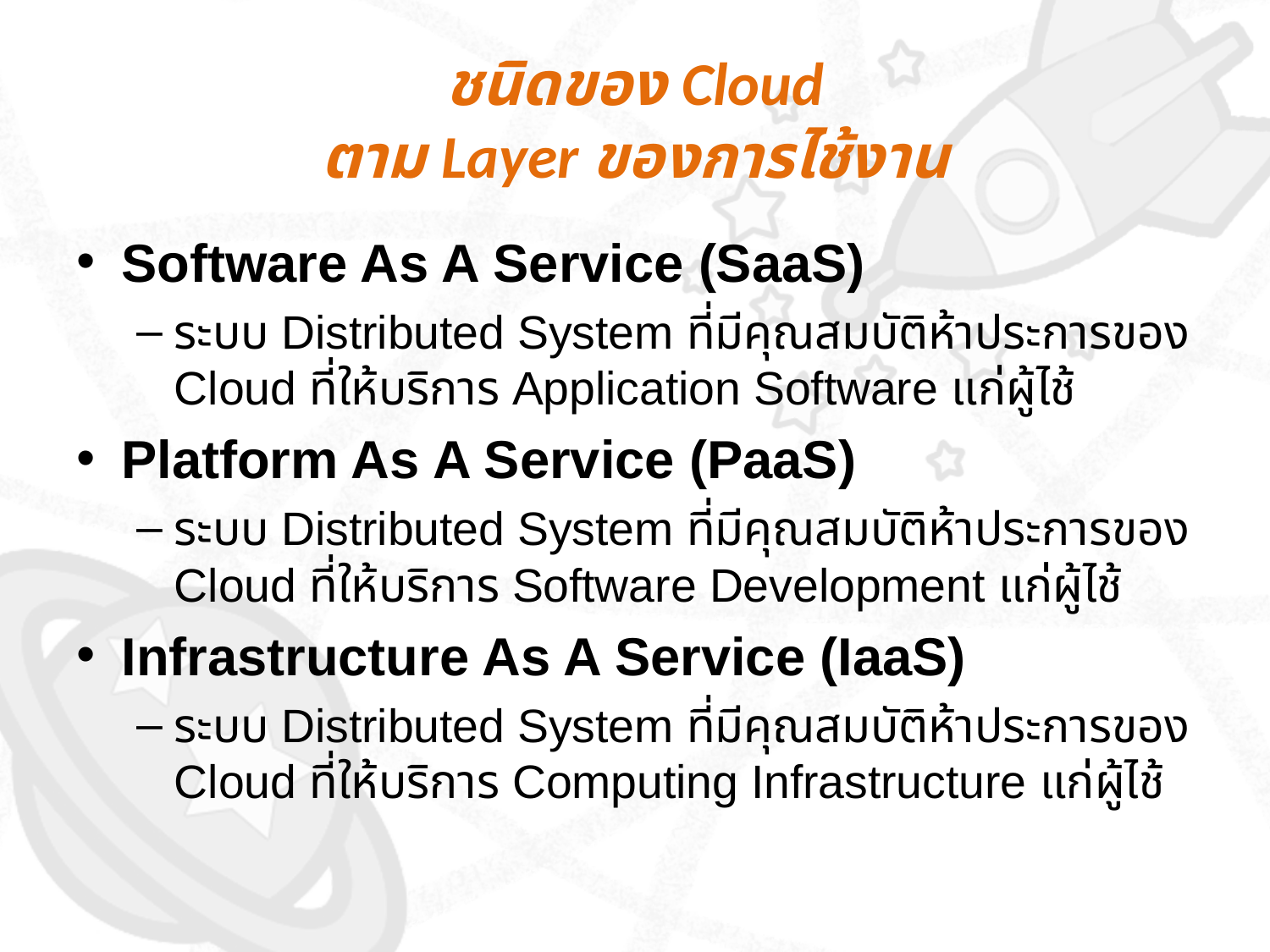

# ชนิดของ Cloud ตาม Layer ของการไช้งาน
Software As A Service (SaaS)
ระบบ Distributed System ที่มีคุณสมบัติห้าประการของ Cloud ที่ให้บริการ Application Software แก่ผู้ไช้
Platform As A Service (PaaS)
ระบบ Distributed System ที่มีคุณสมบัติห้าประการของ Cloud ที่ให้บริการ Software Development แก่ผู้ไช้
Infrastructure As A Service (IaaS)
ระบบ Distributed System ที่มีคุณสมบัติห้าประการของ Cloud ที่ให้บริการ Computing Infrastructure แก่ผู้ไช้